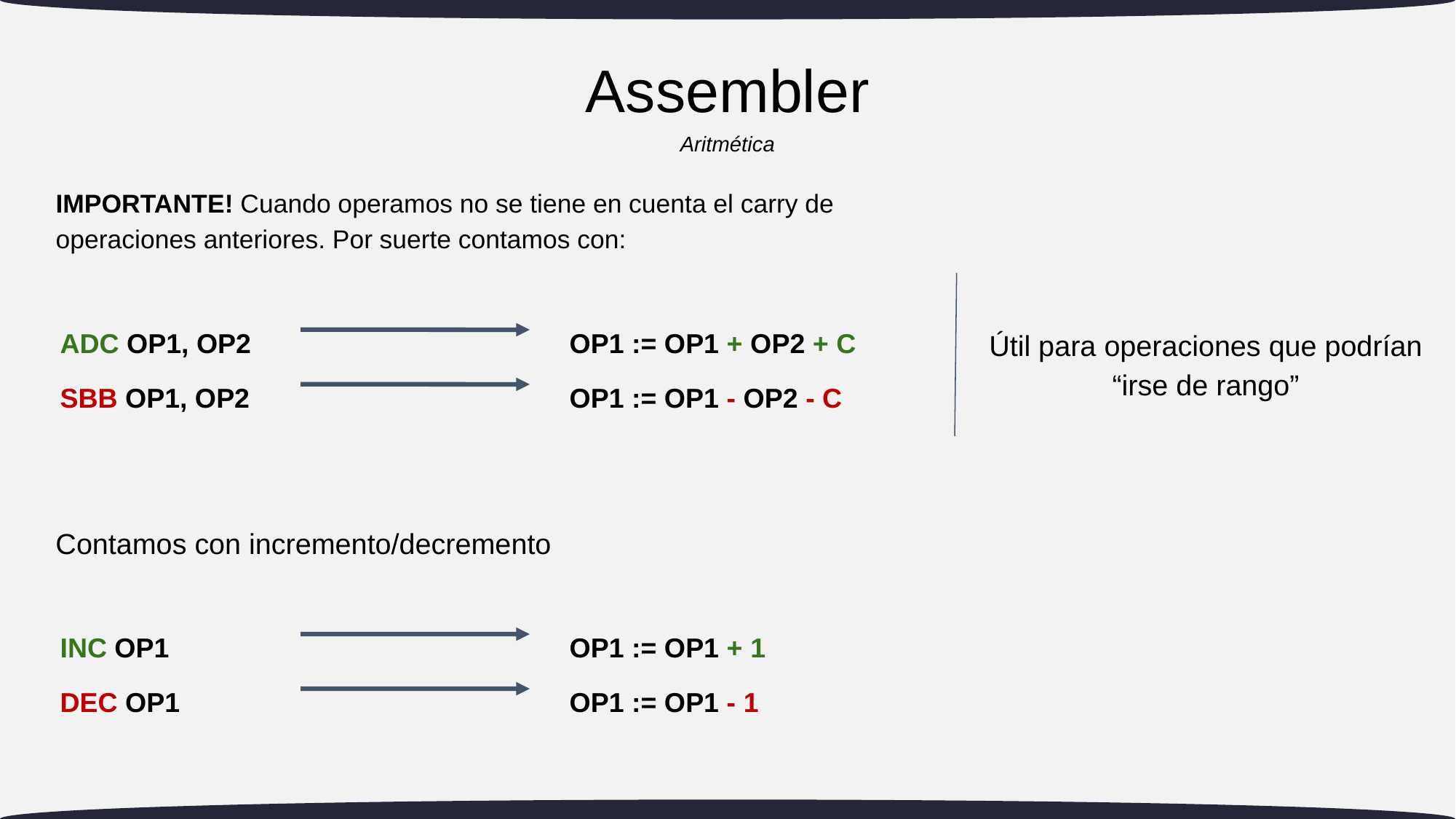

# Assembler
Aritmética
IMPORTANTE! Cuando operamos no se tiene en cuenta el carry de operaciones anteriores. Por suerte contamos con:
Útil para operaciones que podrían “irse de rango”
ADC OP1, OP2
OP1 := OP1 + OP2 + C
SBB OP1, OP2
OP1 := OP1 - OP2 - C
Contamos con incremento/decremento
INC OP1
OP1 := OP1 + 1
DEC OP1
OP1 := OP1 - 1